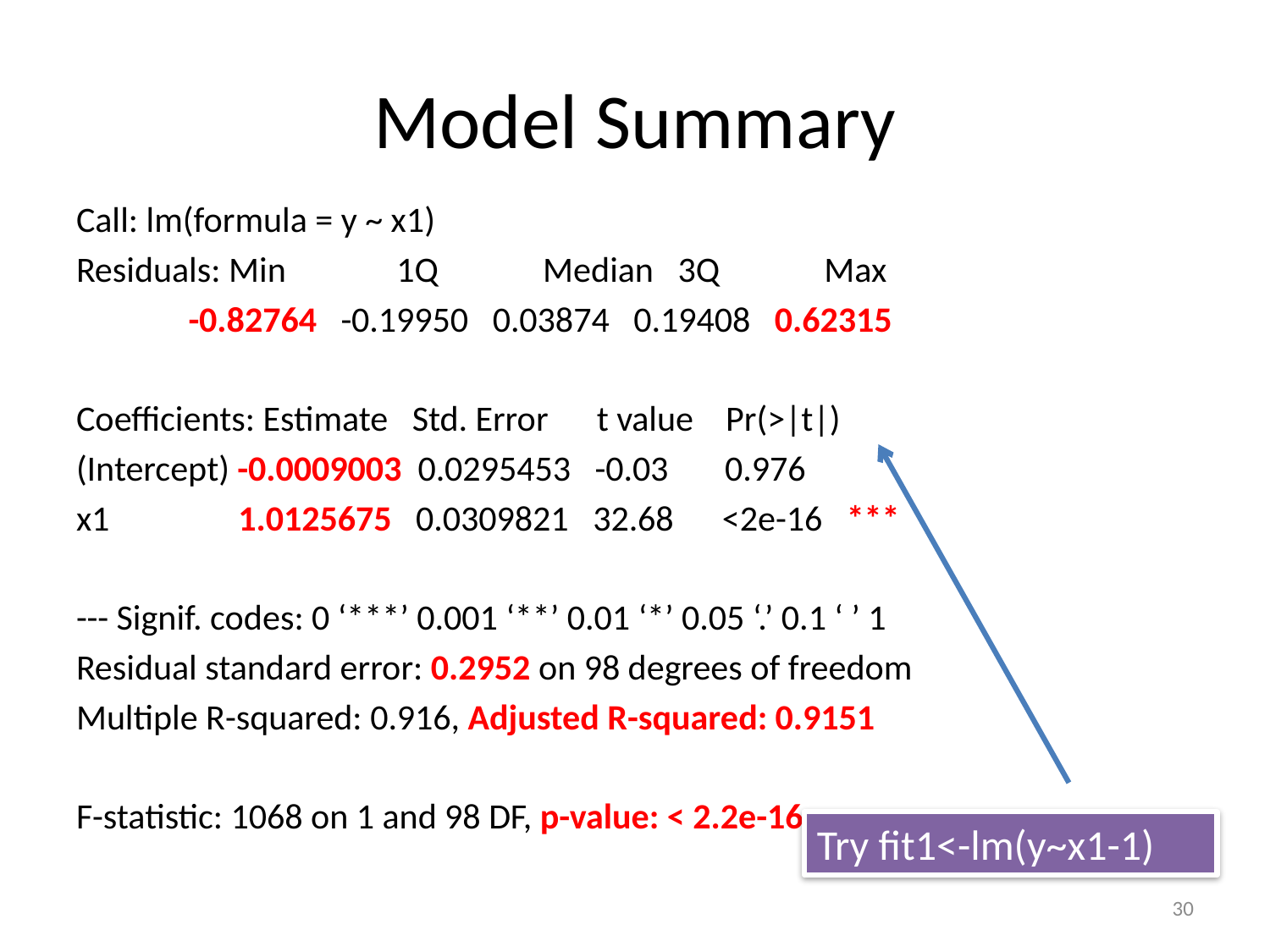

# Model Summary
Call: lm(formula = y ~ x1)
Residuals: Min 	          1Q             Median   3Q             Max
	    -0.82764   -0.19950   0.03874   0.19408   0.62315

Coefficients: Estimate   Std. Error      t value    Pr(>|t|)
(Intercept) -0.0009003  0.0295453   -0.03       0.976
x1                1.0125675   0.0309821   32.68      <2e-16   ***

--- Signif. codes: 0 ‘***’ 0.001 ‘**’ 0.01 ‘*’ 0.05 ‘.’ 0.1 ‘ ’ 1
Residual standard error: 0.2952 on 98 degrees of freedom
Multiple R-squared: 0.916, Adjusted R-squared: 0.9151

F-statistic: 1068 on 1 and 98 DF, p-value: < 2.2e-16
Try fit1<-lm(y~x1-1)
30